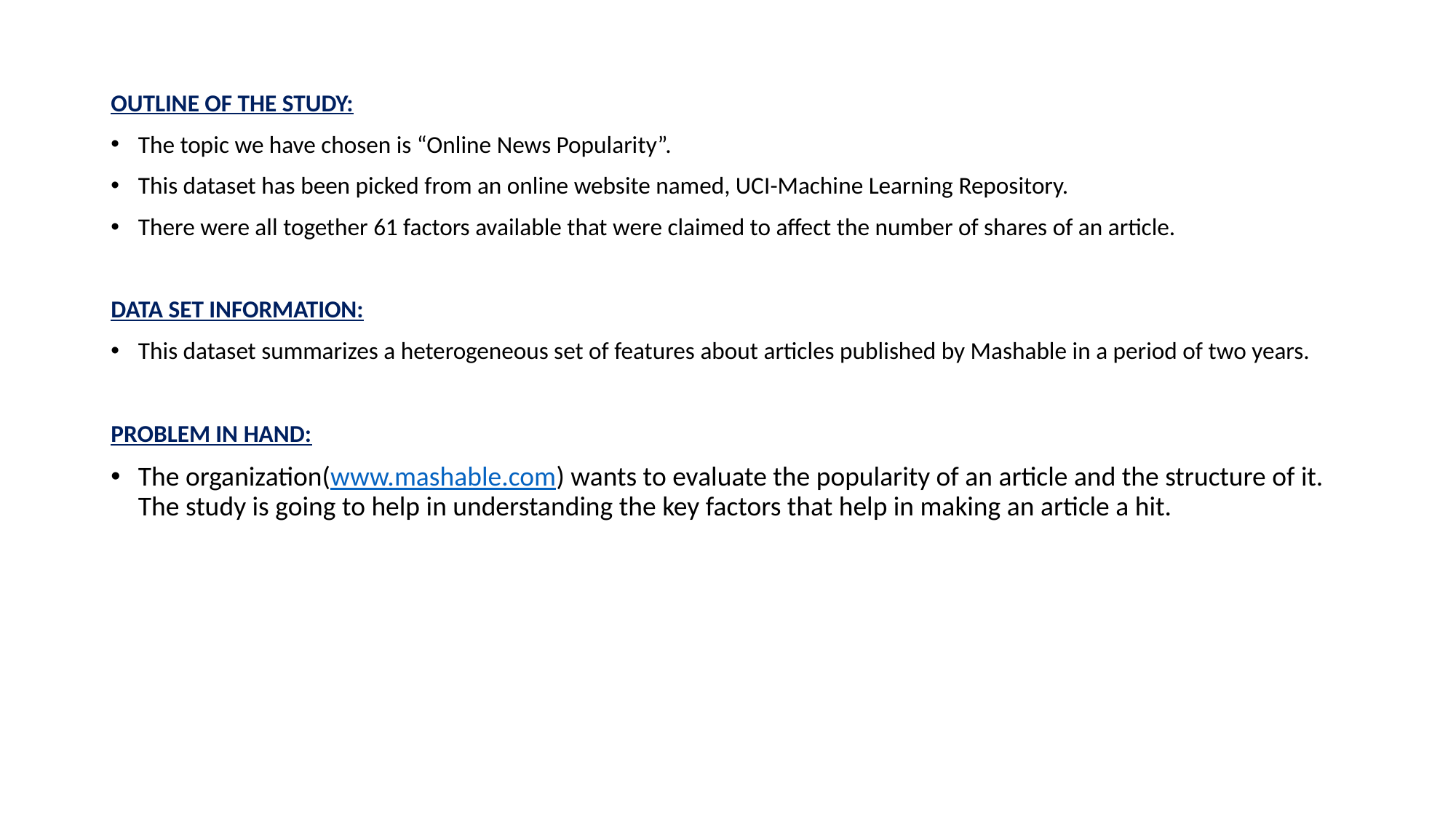

OUTLINE OF THE STUDY:
The topic we have chosen is “Online News Popularity”.
This dataset has been picked from an online website named, UCI-Machine Learning Repository.
There were all together 61 factors available that were claimed to affect the number of shares of an article.

DATA SET INFORMATION:
This dataset summarizes a heterogeneous set of features about articles published by Mashable in a period of two years.

PROBLEM IN HAND:
The organization(www.mashable.com) wants to evaluate the popularity of an article and the structure of it. The study is going to help in understanding the key factors that help in making an article a hit.